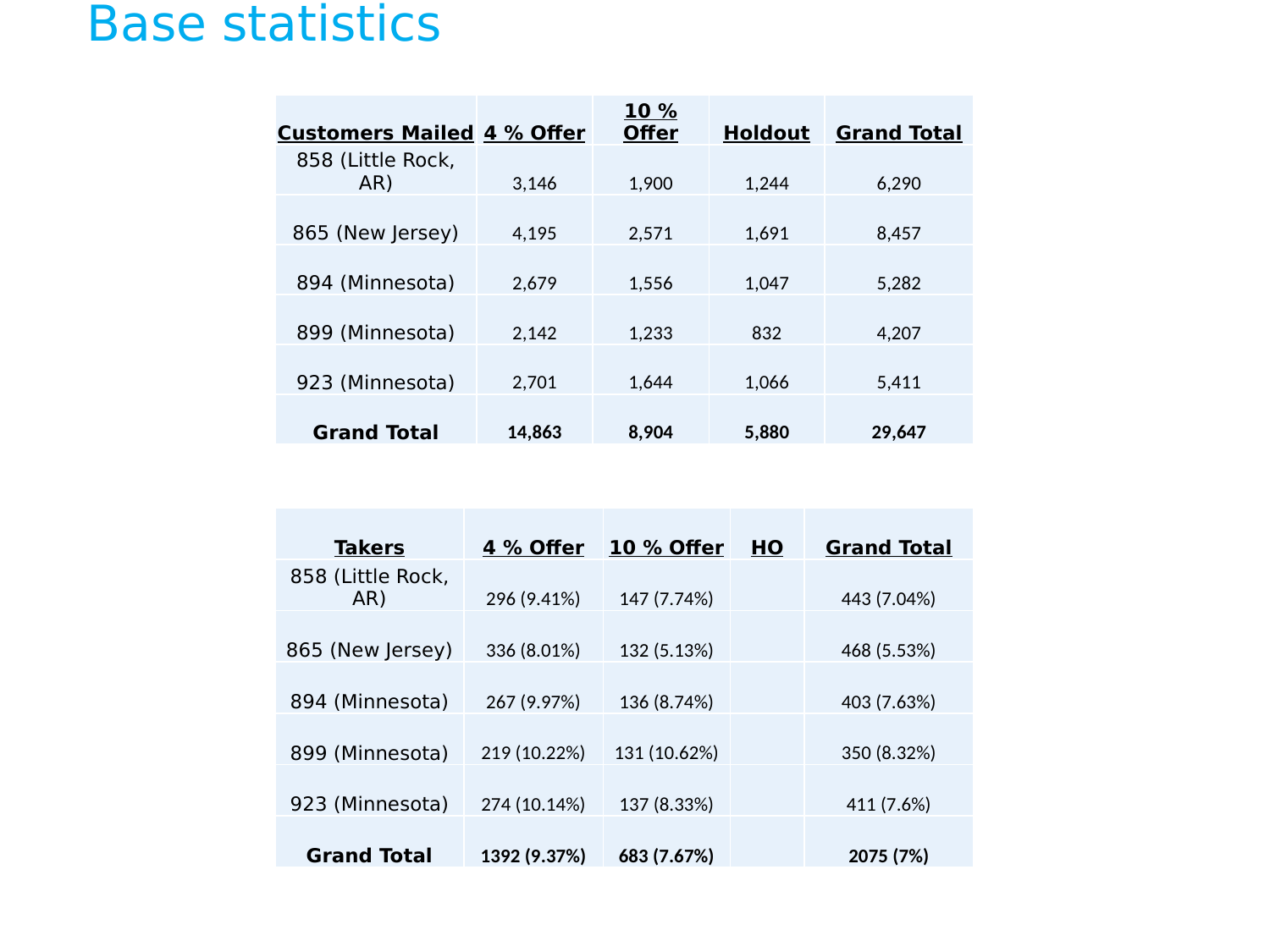

# Base statistics
| Customers Mailed | 4 % Offer | 10 % Offer | Holdout | Grand Total |
| --- | --- | --- | --- | --- |
| 858 (Little Rock, AR) | 3,146 | 1,900 | 1,244 | 6,290 |
| 865 (New Jersey) | 4,195 | 2,571 | 1,691 | 8,457 |
| 894 (Minnesota) | 2,679 | 1,556 | 1,047 | 5,282 |
| 899 (Minnesota) | 2,142 | 1,233 | 832 | 4,207 |
| 923 (Minnesota) | 2,701 | 1,644 | 1,066 | 5,411 |
| Grand Total | 14,863 | 8,904 | 5,880 | 29,647 |
| Takers | 4 % Offer | 10 % Offer | HO | Grand Total |
| --- | --- | --- | --- | --- |
| 858 (Little Rock, AR) | 296 (9.41%) | 147 (7.74%) |  | 443 (7.04%) |
| 865 (New Jersey) | 336 (8.01%) | 132 (5.13%) |  | 468 (5.53%) |
| 894 (Minnesota) | 267 (9.97%) | 136 (8.74%) |  | 403 (7.63%) |
| 899 (Minnesota) | 219 (10.22%) | 131 (10.62%) |  | 350 (8.32%) |
| 923 (Minnesota) | 274 (10.14%) | 137 (8.33%) |  | 411 (7.6%) |
| Grand Total | 1392 (9.37%) | 683 (7.67%) |  | 2075 (7%) |